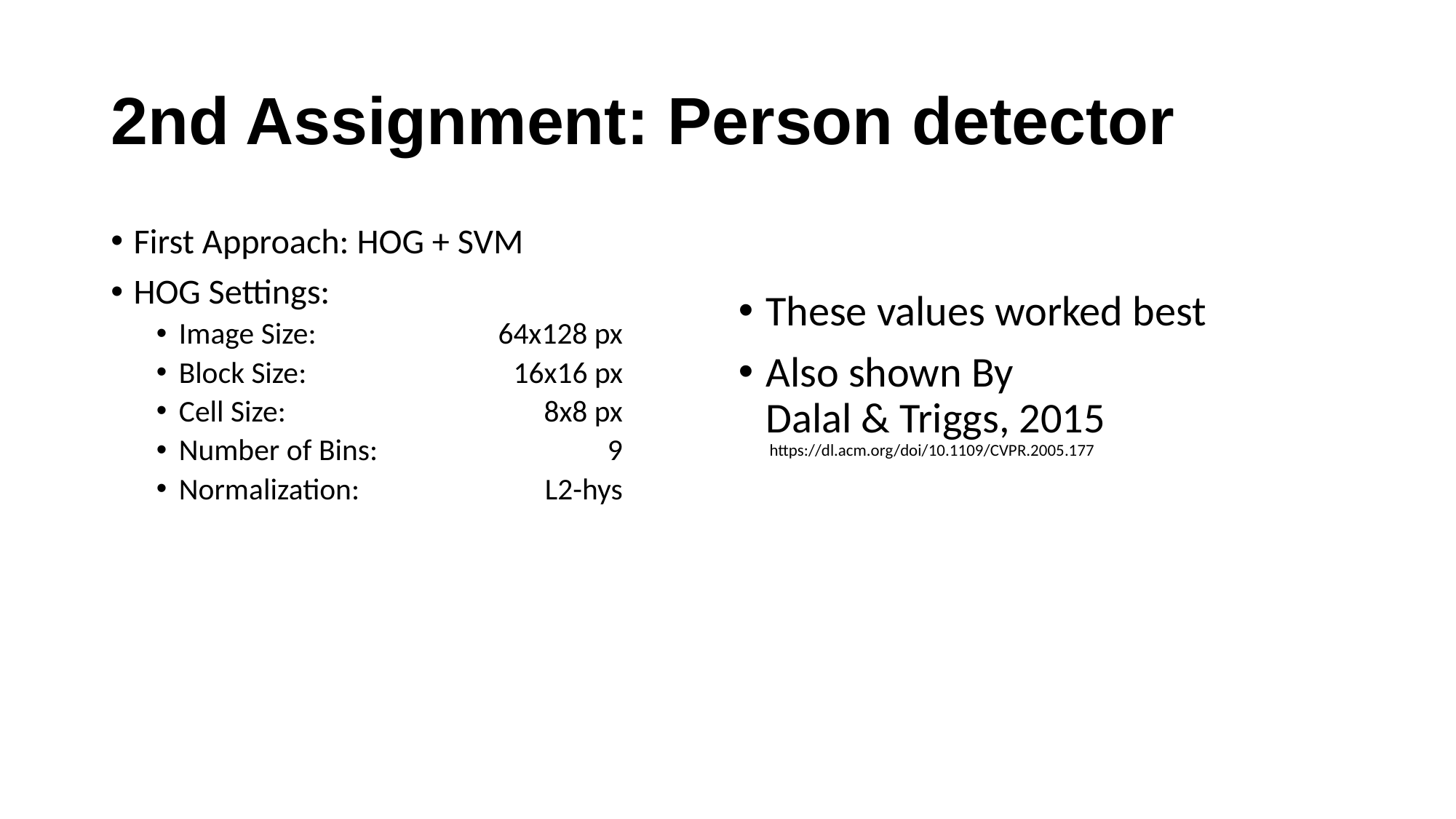

# 2nd Assignment: Person detector
First Approach: HOG + SVM
HOG Settings:
Image Size: 	64x128 px
Block Size: 	16x16 px
Cell Size: 	8x8 px
Number of Bins:	9
Normalization:	L2-hys

These values worked best
Also shown By
Dalal & Triggs, 2015
 https://dl.acm.org/doi/10.1109/CVPR.2005.177